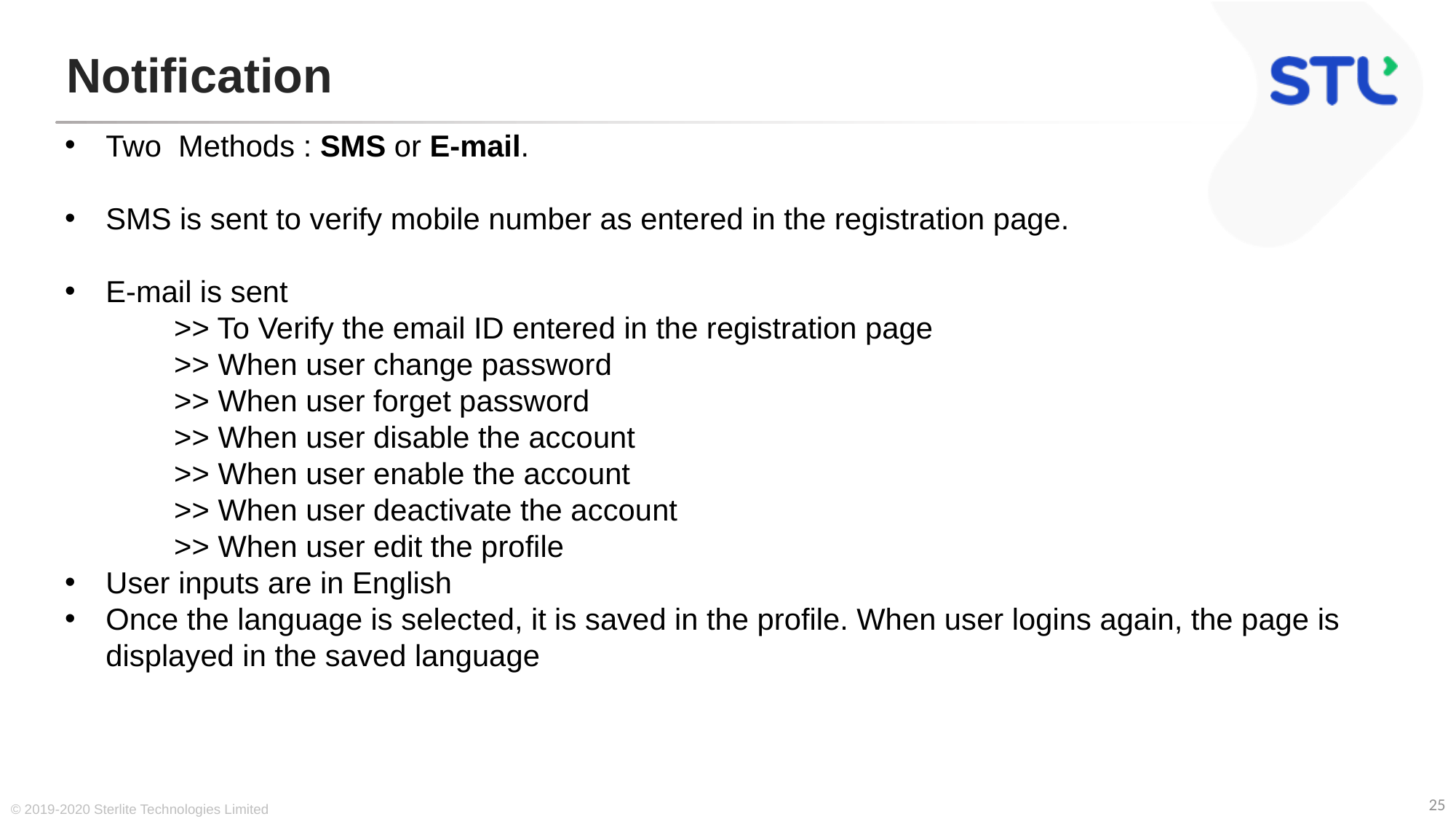

# Notification
Two  Methods : SMS or E-mail.

SMS is sent to verify mobile number as entered in the registration page.

E-mail is sent
	>> To Verify the email ID entered in the registration page
	>> When user change password
	>> When user forget password
	>> When user disable the account
	>> When user enable the account
	>> When user deactivate the account
	>> When user edit the profile
User inputs are in English
Once the language is selected, it is saved in the profile. When user logins again, the page is displayed in the saved language
25
© 2019-2020 Sterlite Technologies Limited